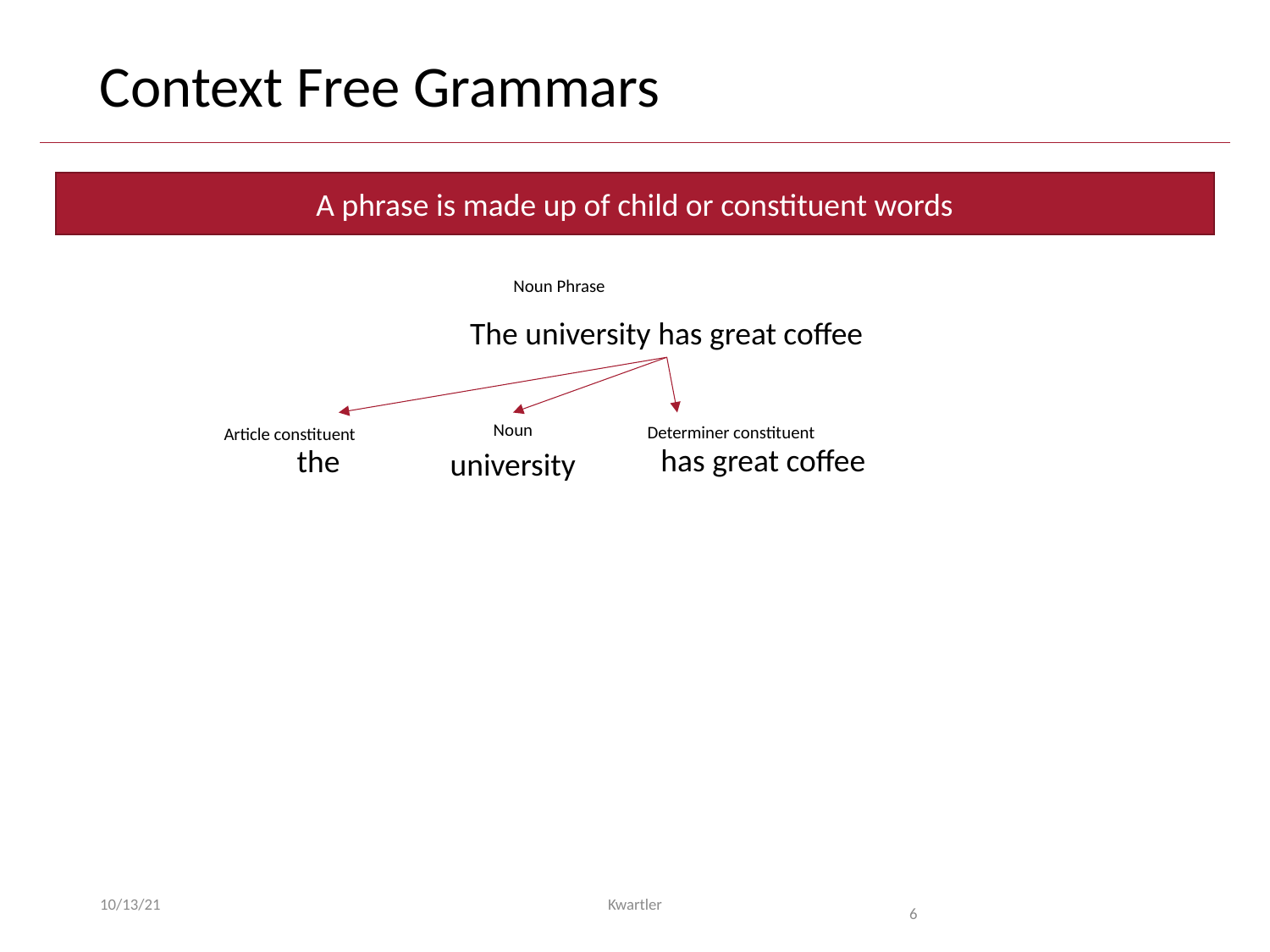

# Context Free Grammars
A phrase is made up of child or constituent words
Noun Phrase
The university has great coffee
Noun
Determiner constituent
Article constituent
has great coffee
the
university
10/13/21
Kwartler
6